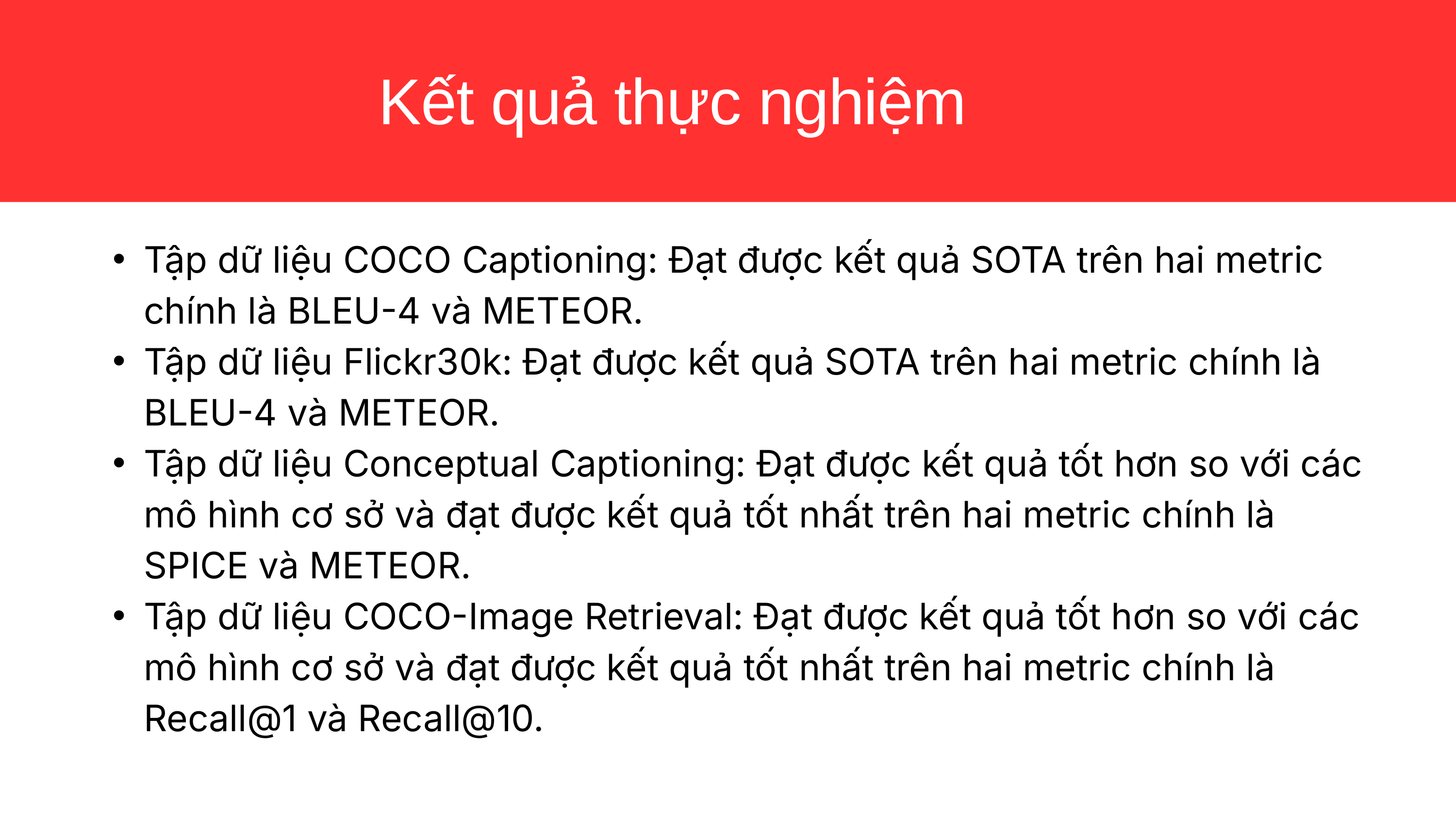

Kết quả thực nghiệm

Tập dữ liệu COCO Captioning: Đạt được kết quả SOTA trên hai metric chính là BLEU-4 và METEOR.
Tập dữ liệu Flickr30k: Đạt được kết quả SOTA trên hai metric chính là BLEU-4 và METEOR.
Tập dữ liệu Conceptual Captioning: Đạt được kết quả tốt hơn so với các mô hình cơ sở và đạt được kết quả tốt nhất trên hai metric chính là SPICE và METEOR.
Tập dữ liệu COCO-Image Retrieval: Đạt được kết quả tốt hơn so với các mô hình cơ sở và đạt được kết quả tốt nhất trên hai metric chính là Recall@1 và Recall@10.